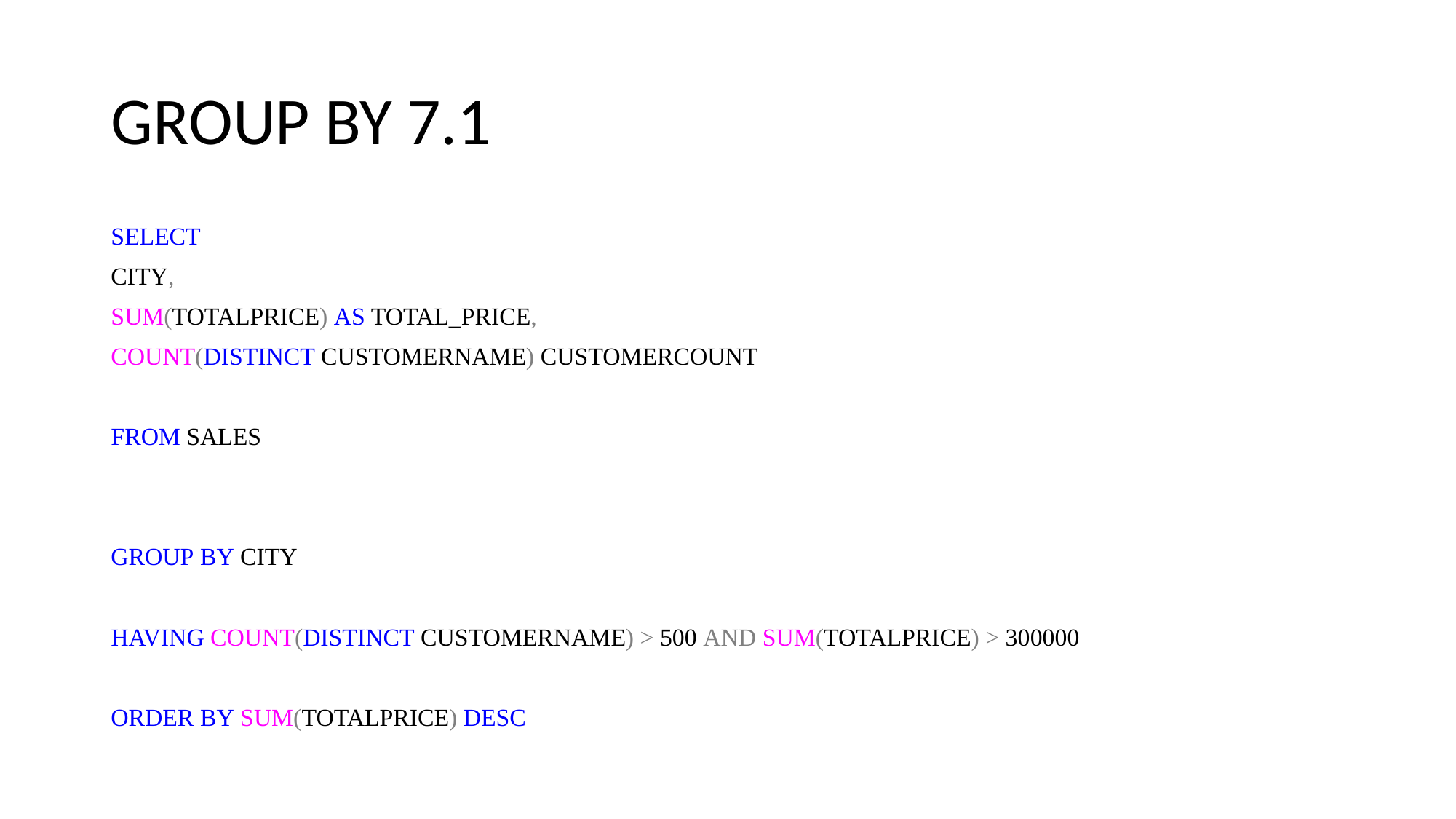

# GROUP BY 7.1
SELECT
CITY,
SUM(TOTALPRICE) AS TOTAL_PRICE,
COUNT(DISTINCT CUSTOMERNAME) CUSTOMERCOUNT

FROM SALES

GROUP BY CITY

HAVING COUNT(DISTINCT CUSTOMERNAME) > 500 AND SUM(TOTALPRICE) > 300000

ORDER BY SUM(TOTALPRICE) DESC